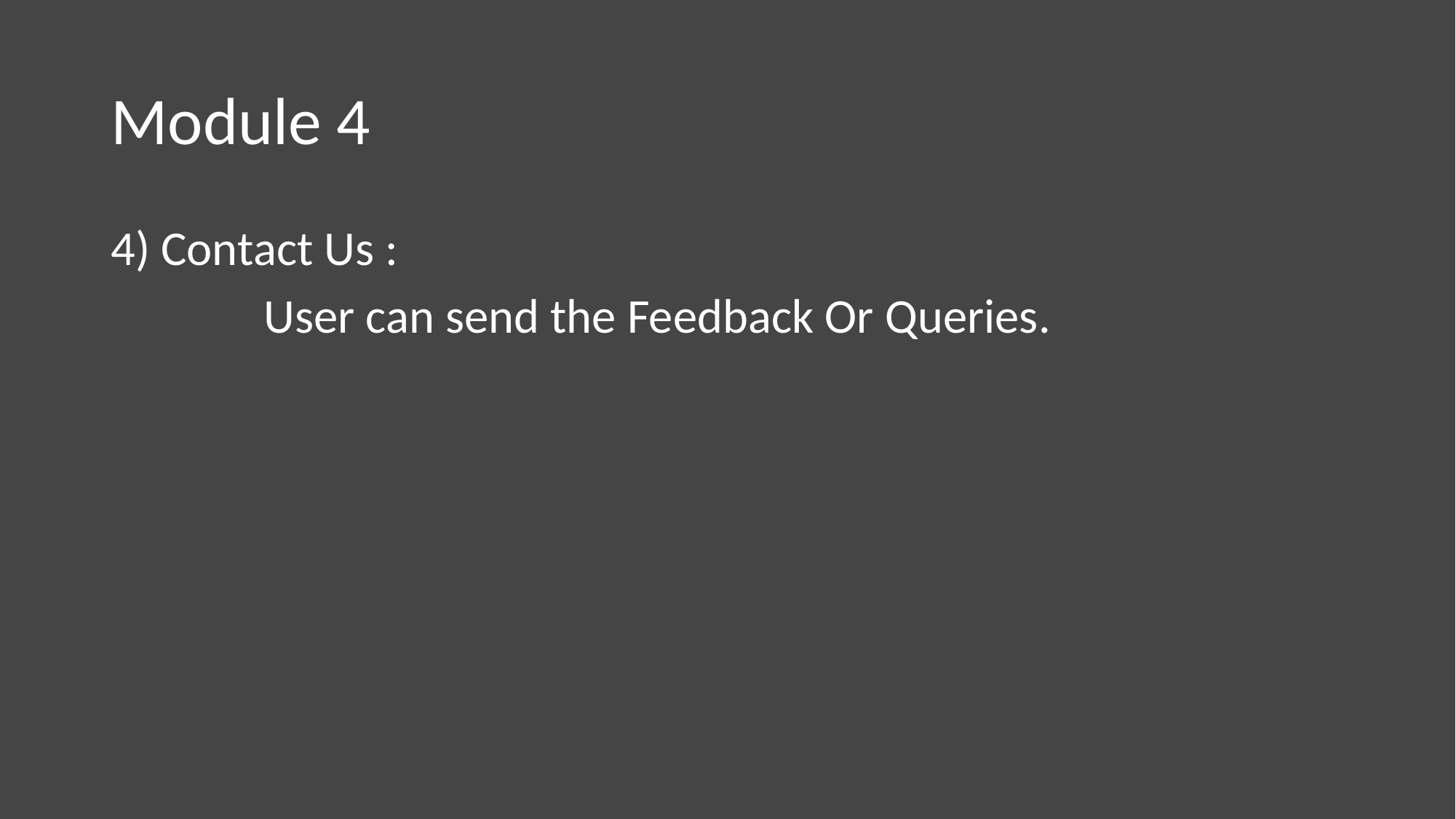

# Module 4
4) Contact Us :
              User can send the Feedback Or Queries.